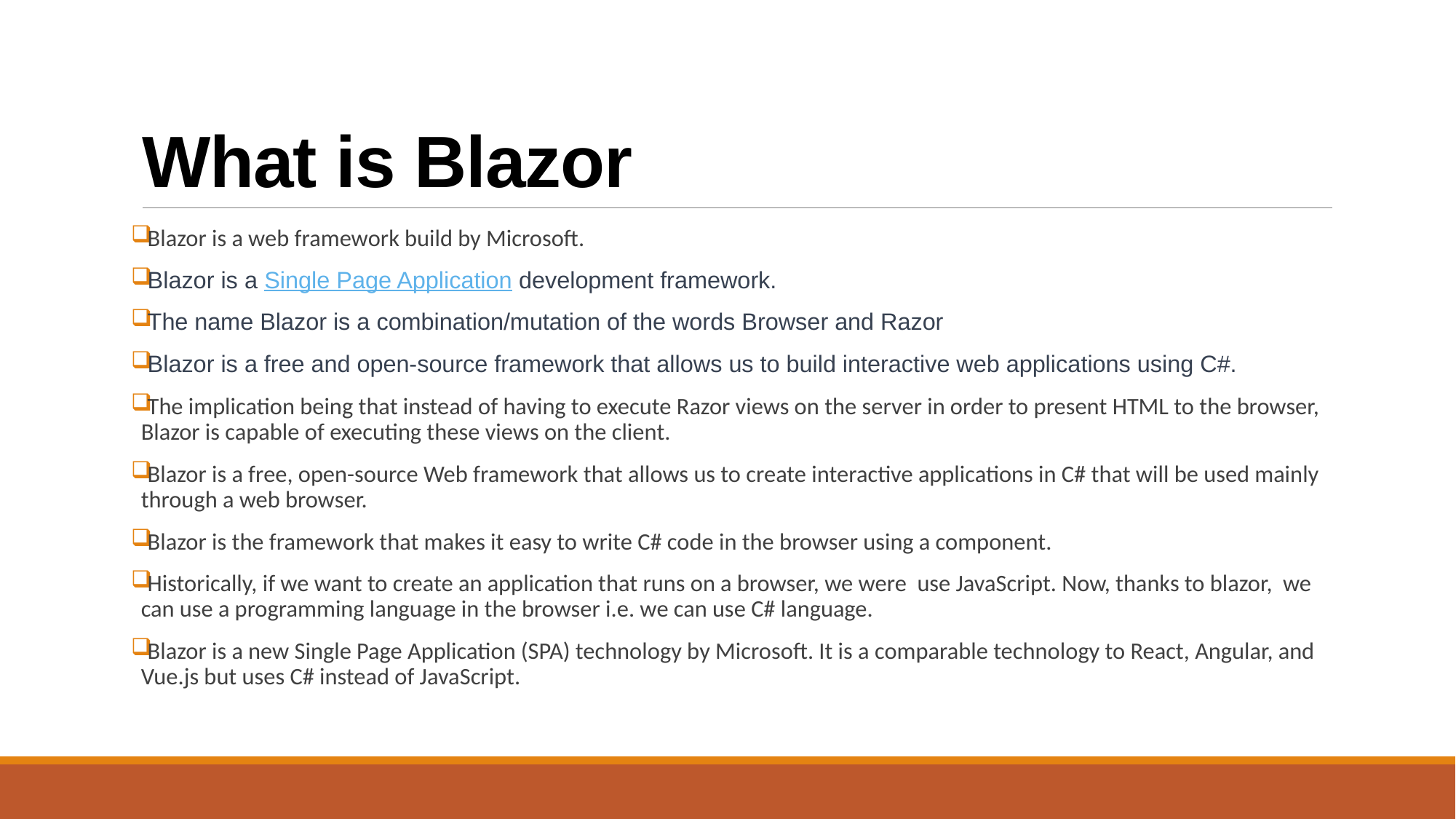

# What is Blazor
Blazor is a web framework build by Microsoft.
Blazor is a Single Page Application development framework.
The name Blazor is a combination/mutation of the words Browser and Razor
Blazor is a free and open-source framework that allows us to build interactive web applications using C#.
The implication being that instead of having to execute Razor views on the server in order to present HTML to the browser, Blazor is capable of executing these views on the client.
Blazor is a free, open-source Web framework that allows us to create interactive applications in C# that will be used mainly through a web browser.
Blazor is the framework that makes it easy to write C# code in the browser using a component.
Historically, if we want to create an application that runs on a browser, we were  use JavaScript. Now, thanks to blazor,  we can use a programming language in the browser i.e. we can use C# language.
Blazor is a new Single Page Application (SPA) technology by Microsoft. It is a comparable technology to React, Angular, and Vue.js but uses C# instead of JavaScript.